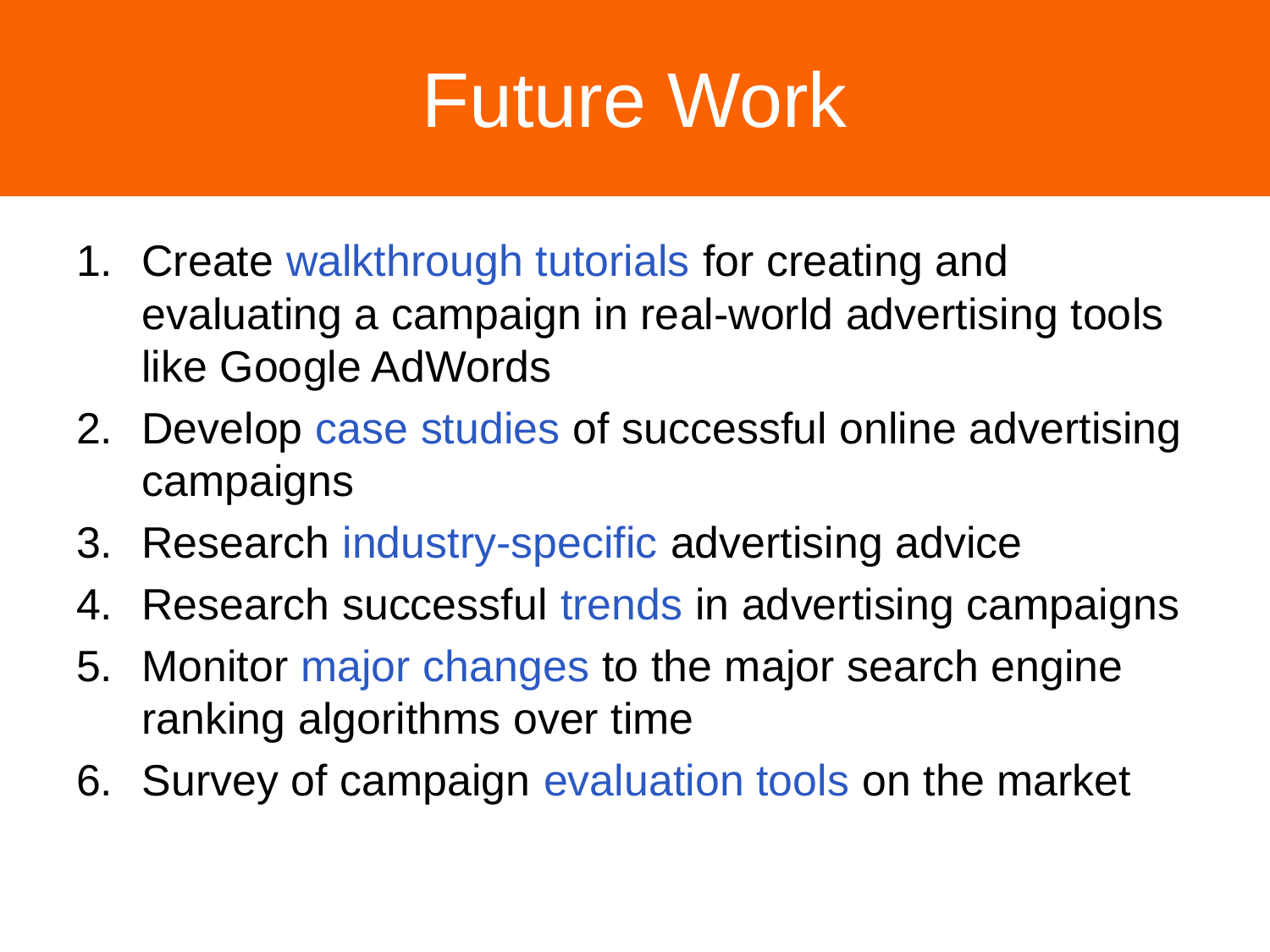

# Future Work
Create walkthrough tutorials for creating and evaluating a campaign in real-world advertising tools like Google AdWords
Develop case studies of successful online advertising campaigns
Research industry-specific advertising advice
Research successful trends in advertising campaigns
Monitor major changes to the major search engine ranking algorithms over time
Survey of campaign evaluation tools on the market